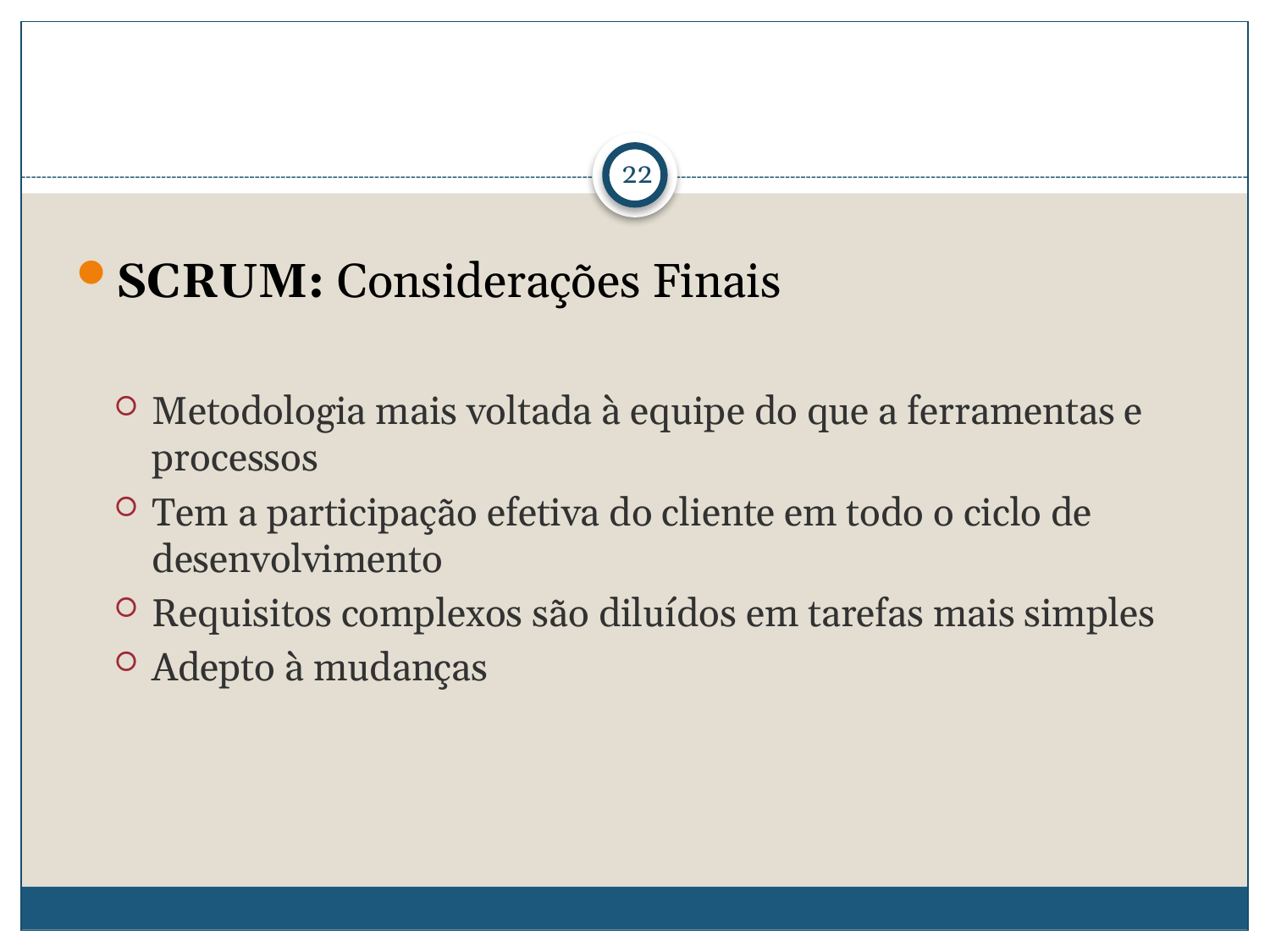

22
SCRUM: Considerações Finais

Metodologia mais voltada à equipe do que a ferramentas e processos
Tem a participação efetiva do cliente em todo o ciclo de desenvolvimento
Requisitos complexos são diluídos em tarefas mais simples
Adepto à mudanças